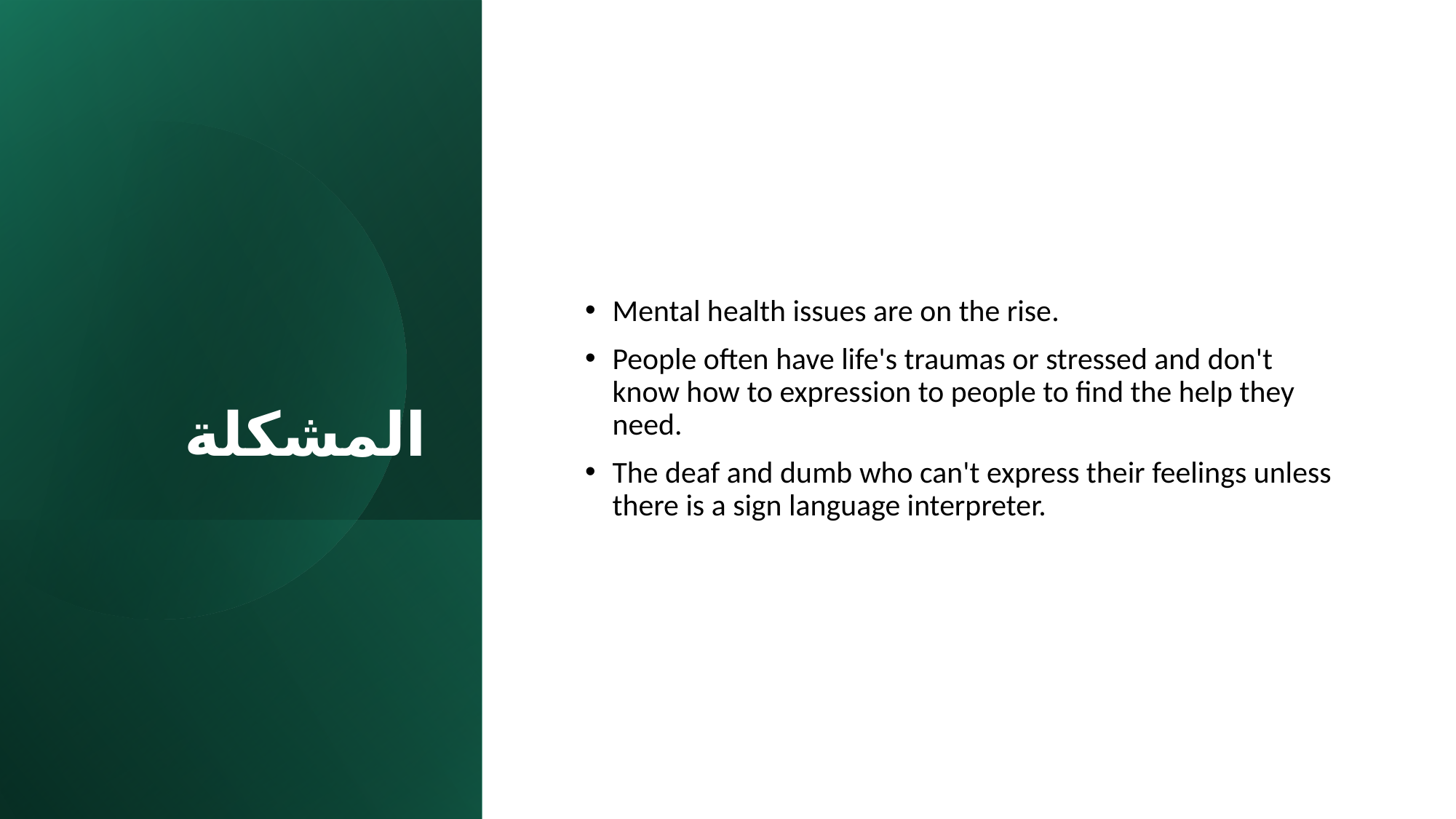

# المشكلة
Mental health issues are on the rise.
People often have life's traumas or stressed and don't know how to expression to people to find the help they need.
The deaf and dumb who can't express their feelings unless there is a sign language interpreter.